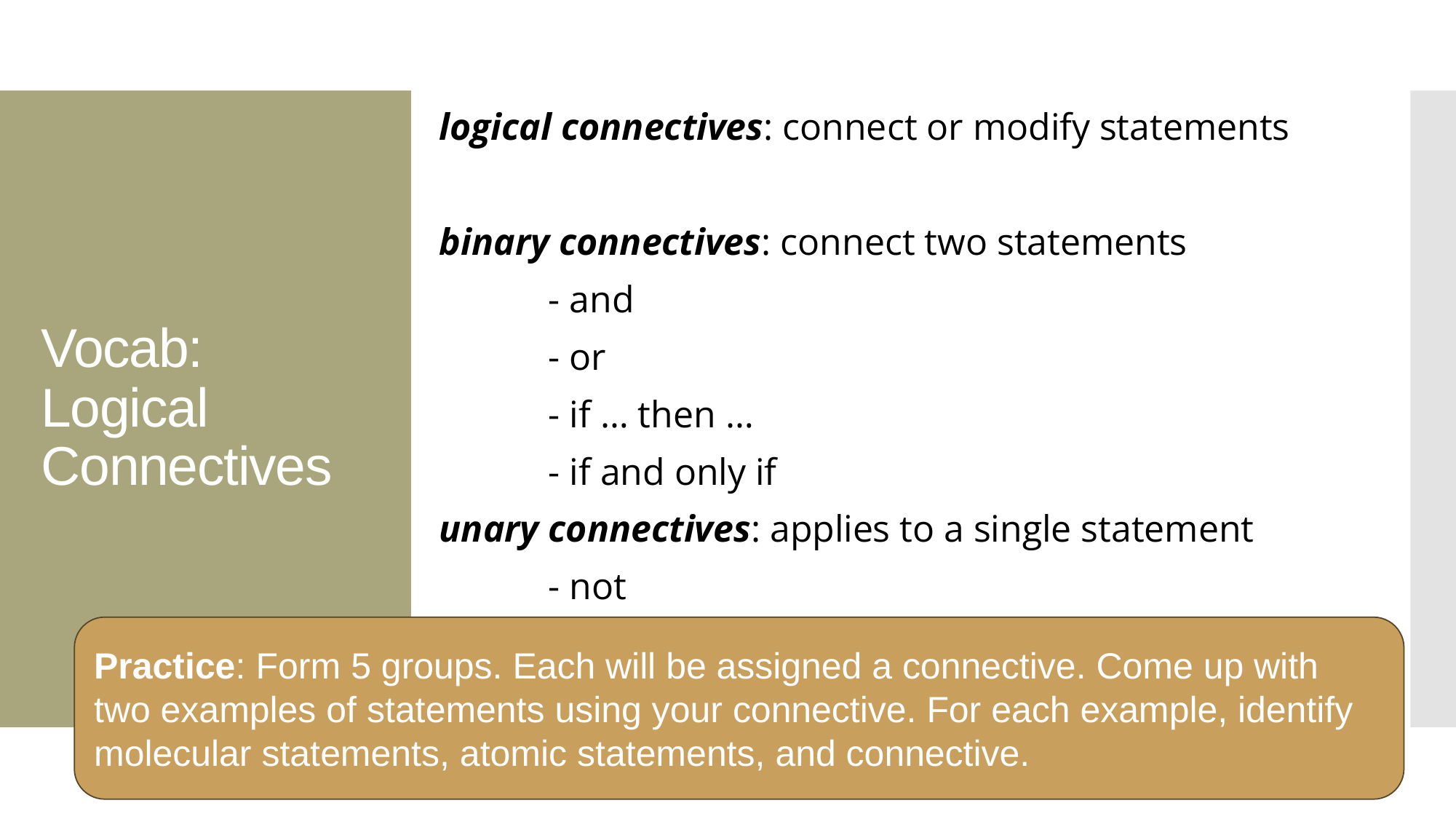

logical connectives: connect or modify statements

binary connectives: connect two statements
	- and
	- or
	- if … then …
	- if and only if
unary connectives: applies to a single statement
	- not

# Vocab: Logical Connectives
Practice: Form 5 groups. Each will be assigned a connective. Come up with two examples of statements using your connective. For each example, identify molecular statements, atomic statements, and connective.